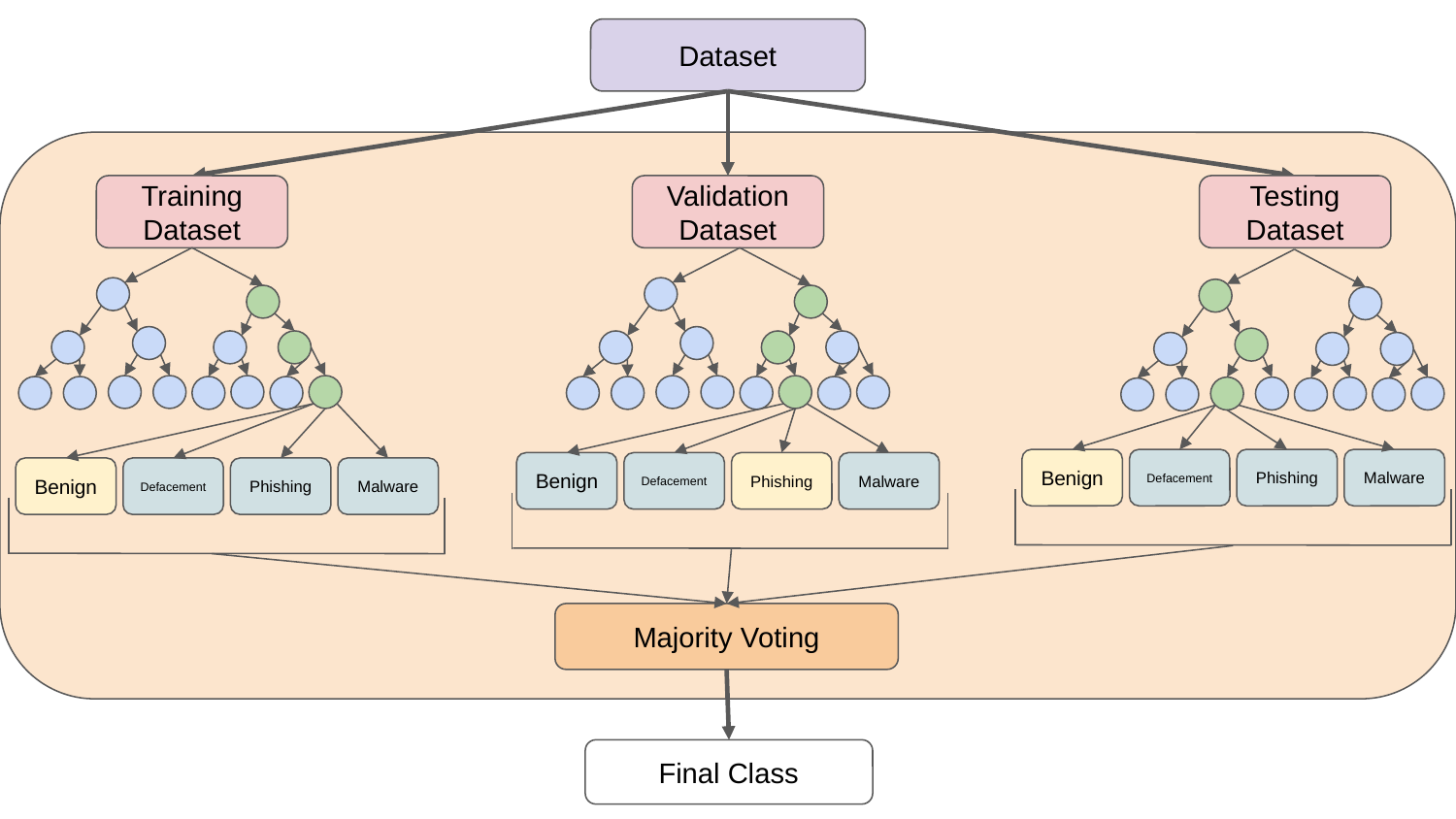

Dataset

Training Dataset
Validation Dataset
Testing Dataset

Benign
Defacement
Phishing
Malware
Benign
Defacement
Phishing
Malware
Benign
Defacement
Phishing
Malware
Majority Voting
Final Class